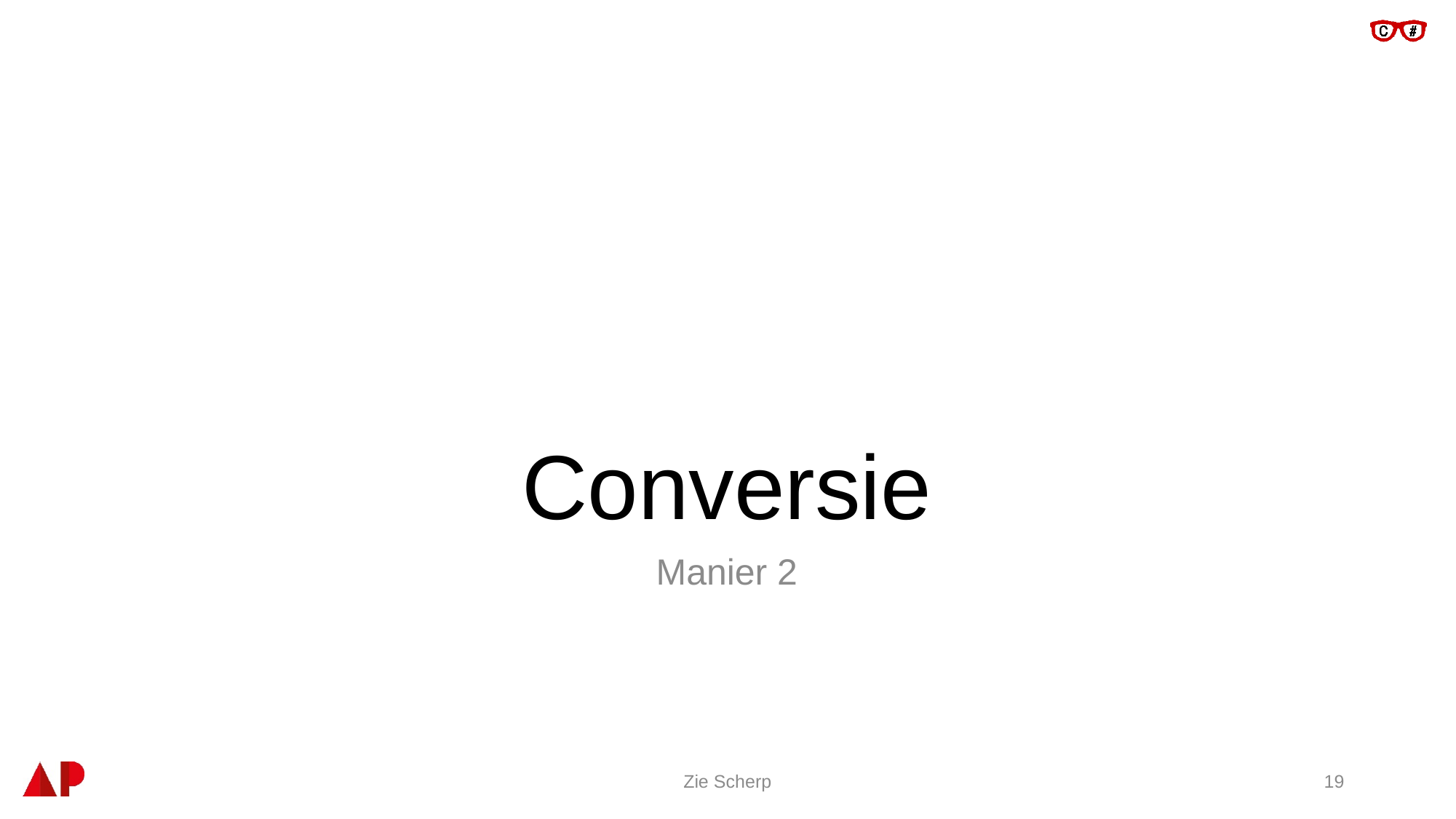

# Conversie
Manier 2
Zie Scherp
19